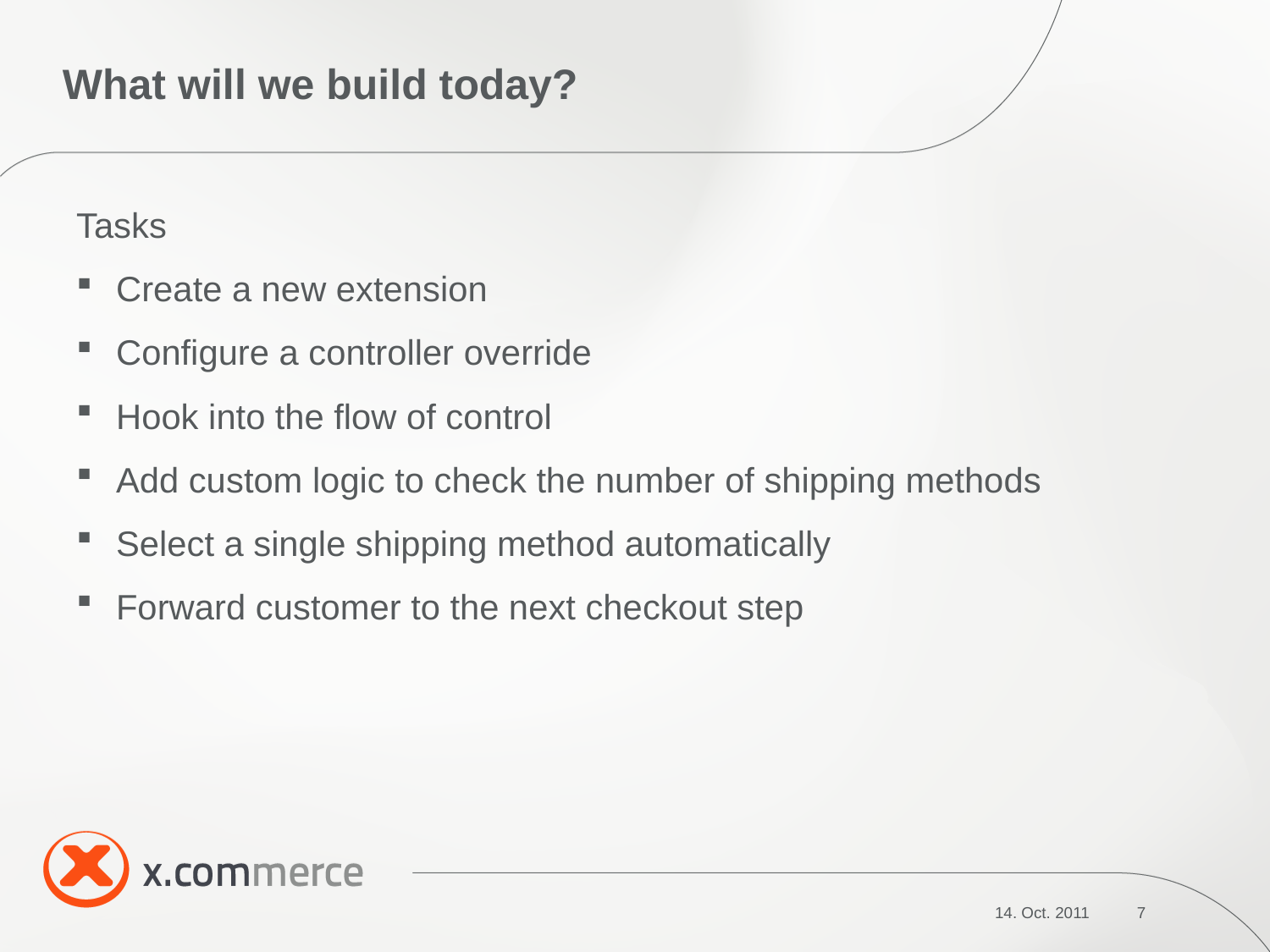

# What will we build today?
Tasks
Create a new extension
Configure a controller override
Hook into the flow of control
Add custom logic to check the number of shipping methods
Select a single shipping method automatically
Forward customer to the next checkout step

14. Oct. 2011
7